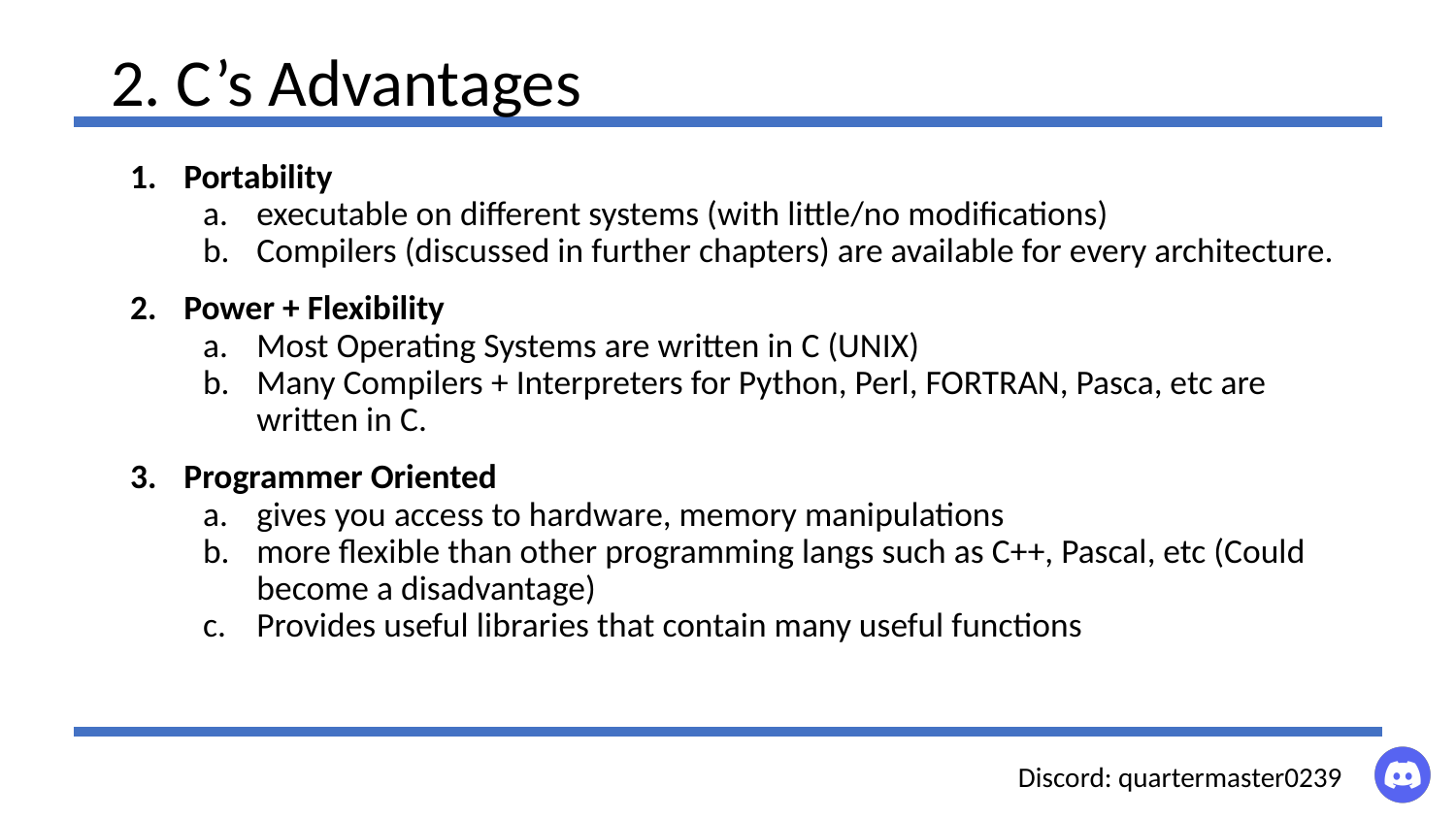

# 2. C’s Advantages
Portability
executable on different systems (with little/no modifications)
Compilers (discussed in further chapters) are available for every architecture.
Power + Flexibility
Most Operating Systems are written in C (UNIX)
Many Compilers + Interpreters for Python, Perl, FORTRAN, Pasca, etc are written in C.
Programmer Oriented
gives you access to hardware, memory manipulations
more flexible than other programming langs such as C++, Pascal, etc (Could become a disadvantage)
Provides useful libraries that contain many useful functions